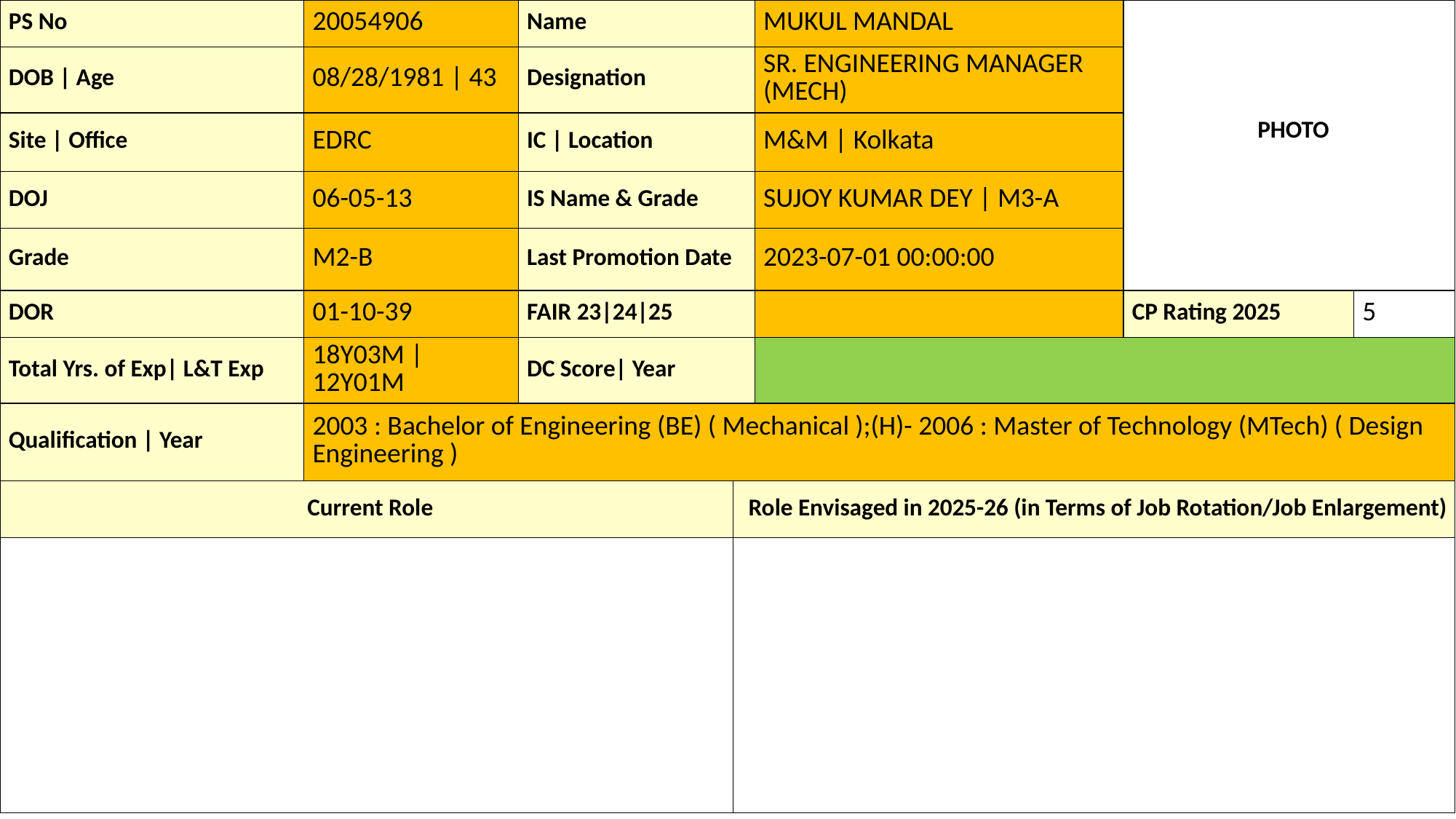

| PS No | 20054906 | Name |  | MUKUL MANDAL | PHOTO |  |
| --- | --- | --- | --- | --- | --- | --- |
| DOB | Age | 08/28/1981 | 43 | Designation |  | SR. ENGINEERING MANAGER (MECH) |  |  |
| Site | Office | EDRC | IC | Location |  | M&M | Kolkata |  |  |
| DOJ | 06-05-13 | IS Name & Grade |  | SUJOY KUMAR DEY | M3-A |  |  |
| Grade | M2-B | Last Promotion Date |  | 2023-07-01 00:00:00 |  |  |
| DOR | 01-10-39 | FAIR 23|24|25 |  |  | CP Rating 2025 | 5 |
| Total Yrs. of Exp| L&T Exp | 18Y03M | 12Y01M | DC Score| Year |  |  |  |  |
| Qualification | Year | 2003 : Bachelor of Engineering (BE) ( Mechanical );(H)- 2006 : Master of Technology (MTech) ( Design Engineering ) |  |  |  |  |  |
| Current Role |  |  | Role Envisaged in 2025-26 (in Terms of Job Rotation/Job Enlargement) |  |  |  |
|  |  |  |  |  |  |  |